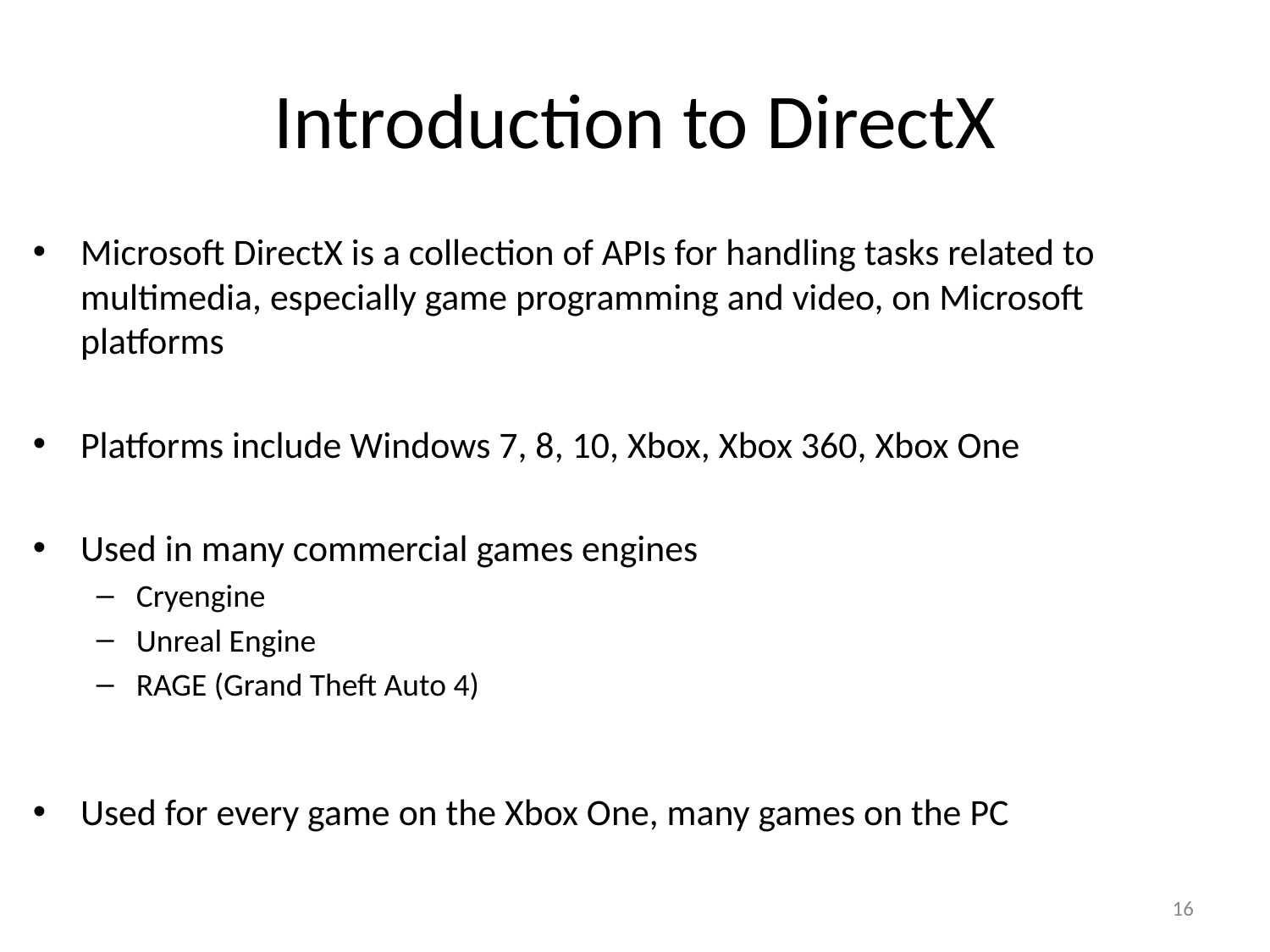

# Introduction to DirectX
Microsoft DirectX is a collection of APIs for handling tasks related to multimedia, especially game programming and video, on Microsoft platforms

Platforms include Windows 7, 8, 10, Xbox, Xbox 360, Xbox One

Used in many commercial games engines
Cryengine
Unreal Engine
RAGE (Grand Theft Auto 4)

Used for every game on the Xbox One, many games on the PC

16